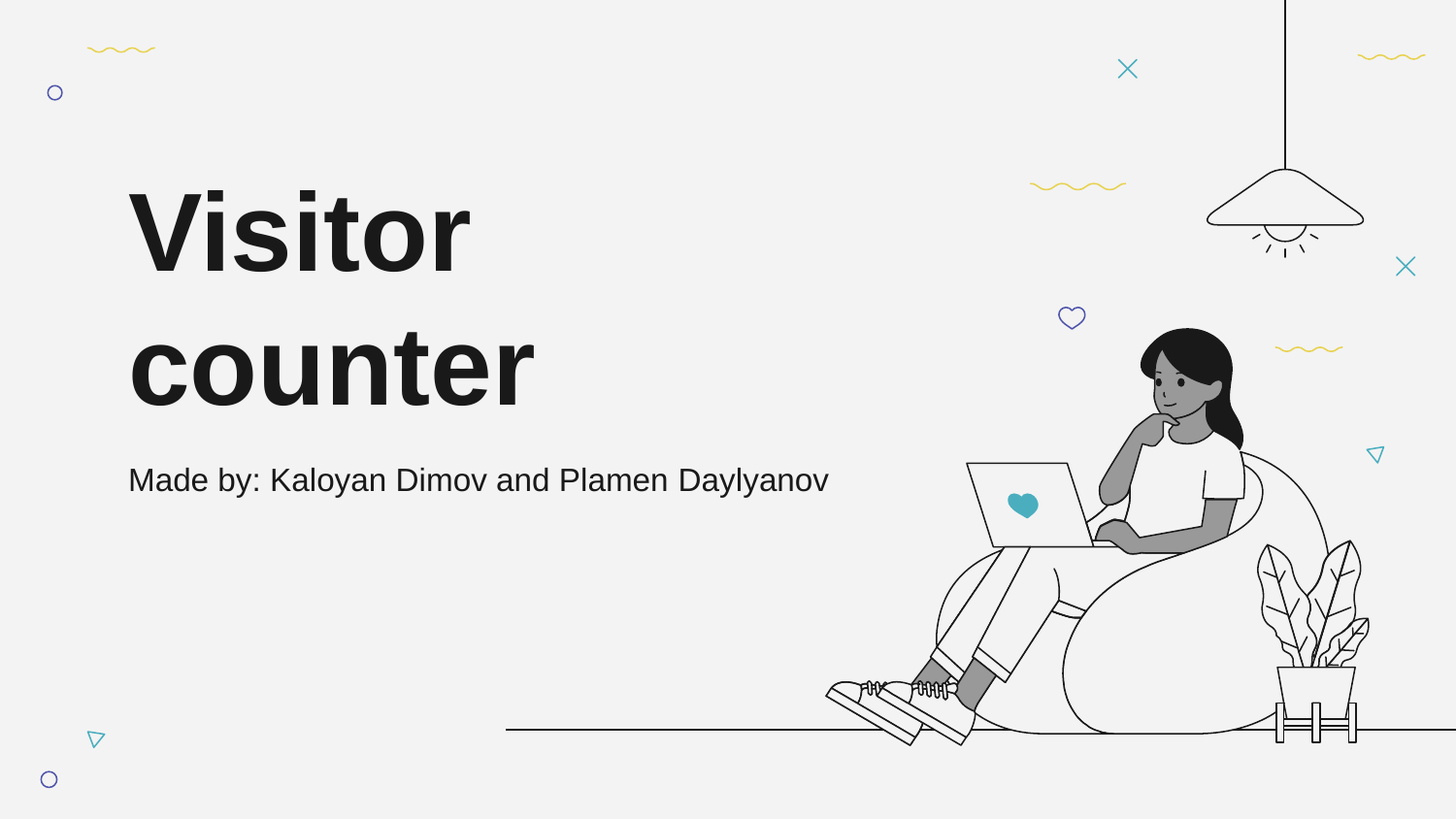

# Visitor counter
Made by: Kaloyan Dimov and Plamen Daylyanov